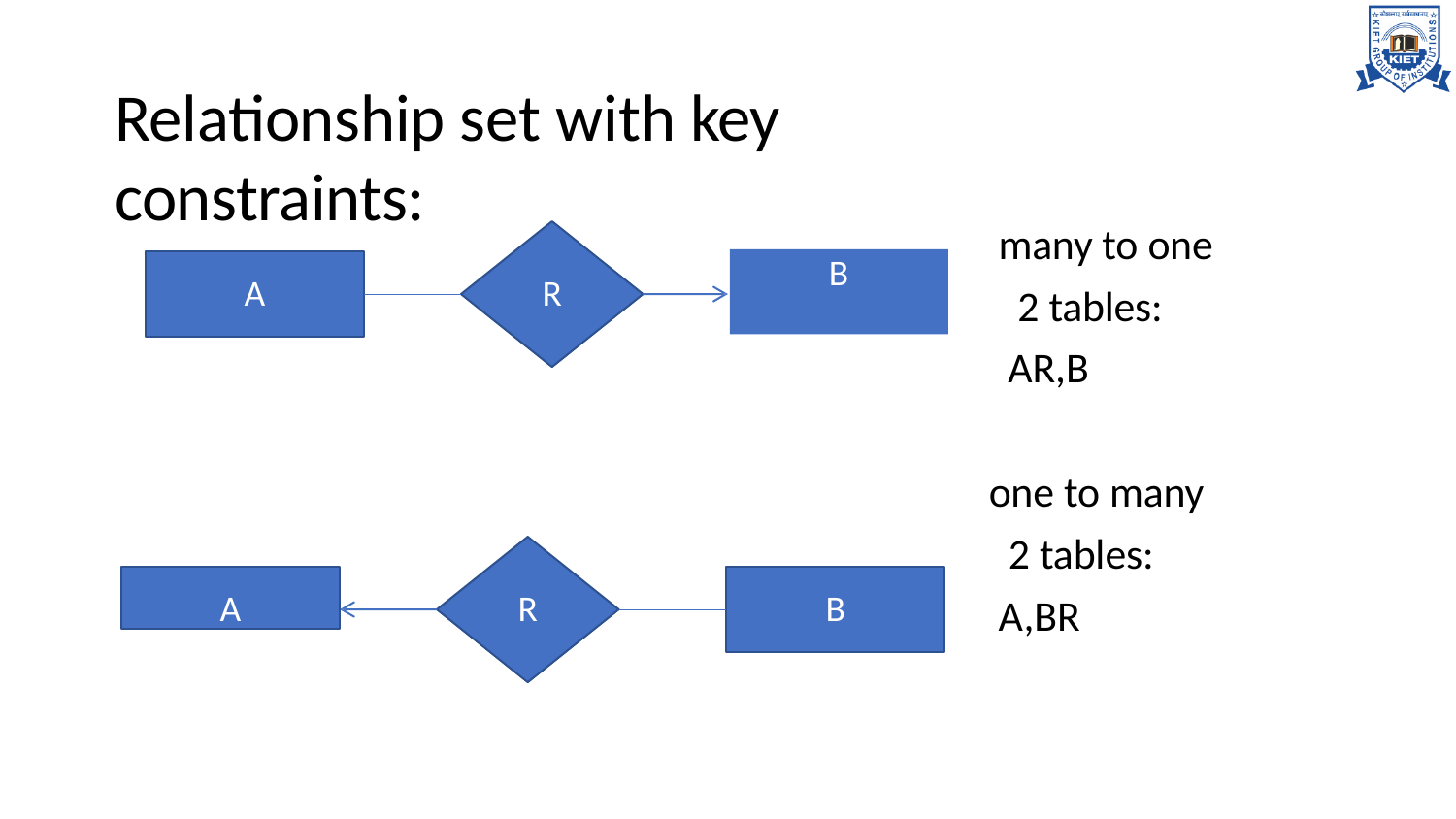

# Relationship set with key constraints:
many to one  2 tables:  AR,B

            B

A
R	B

one to many  2 tables:  A,BR

A

R
B